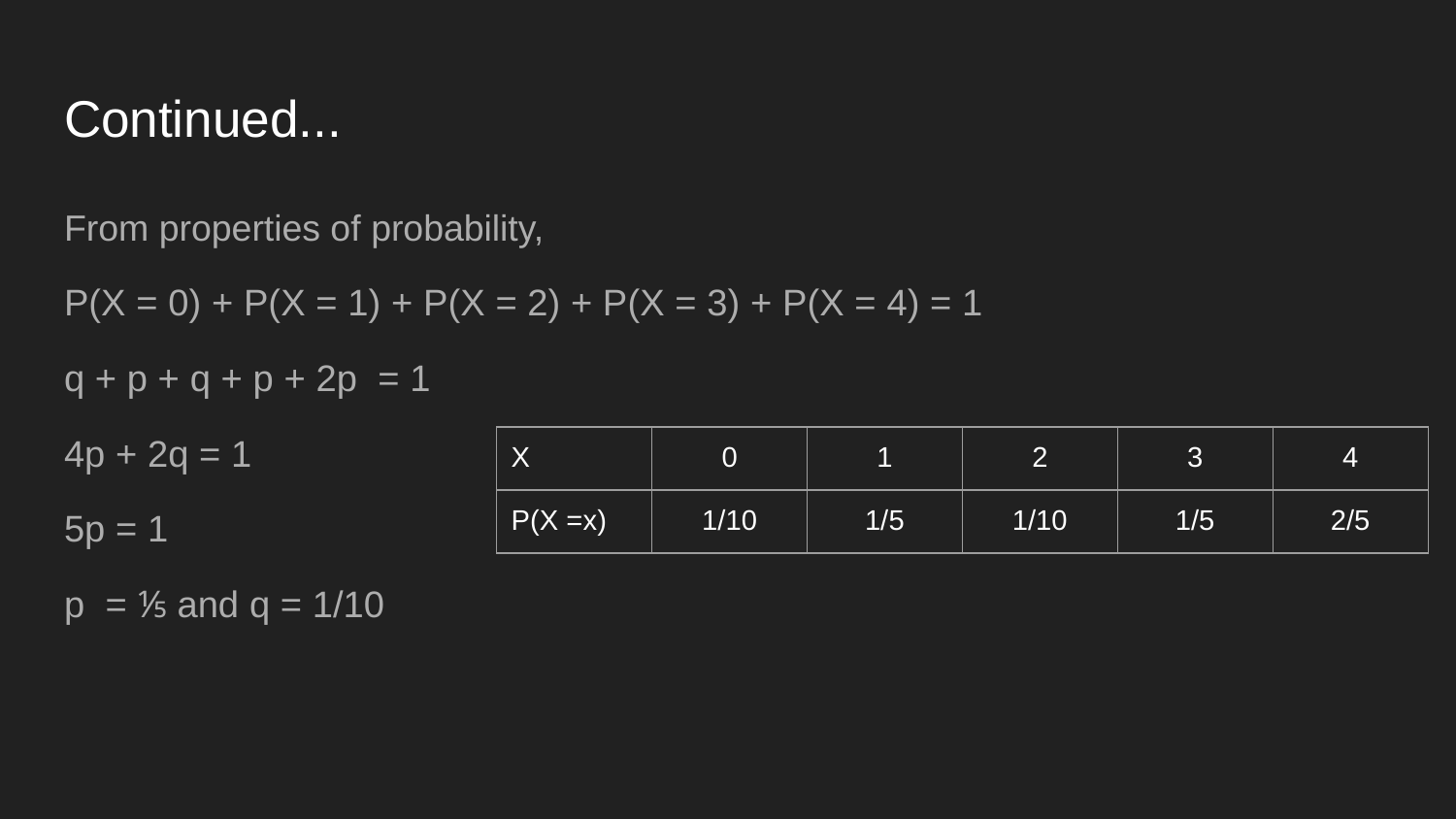

# Continued...
From properties of probability,
P(X = 0) + P(X = 1) + P(X = 2) + P(X = 3) + P(X = 4) = 1
q + p + q + p + 2p  = 1
4p + 2q = 1
5p = 1
p  = ⅕ and q = 1/10

| X | 0 | 1 | 2 | 3 | 4 |
| --- | --- | --- | --- | --- | --- |
| P(X =x) | 1/10 | 1/5 | 1/10 | 1/5 | 2/5 |